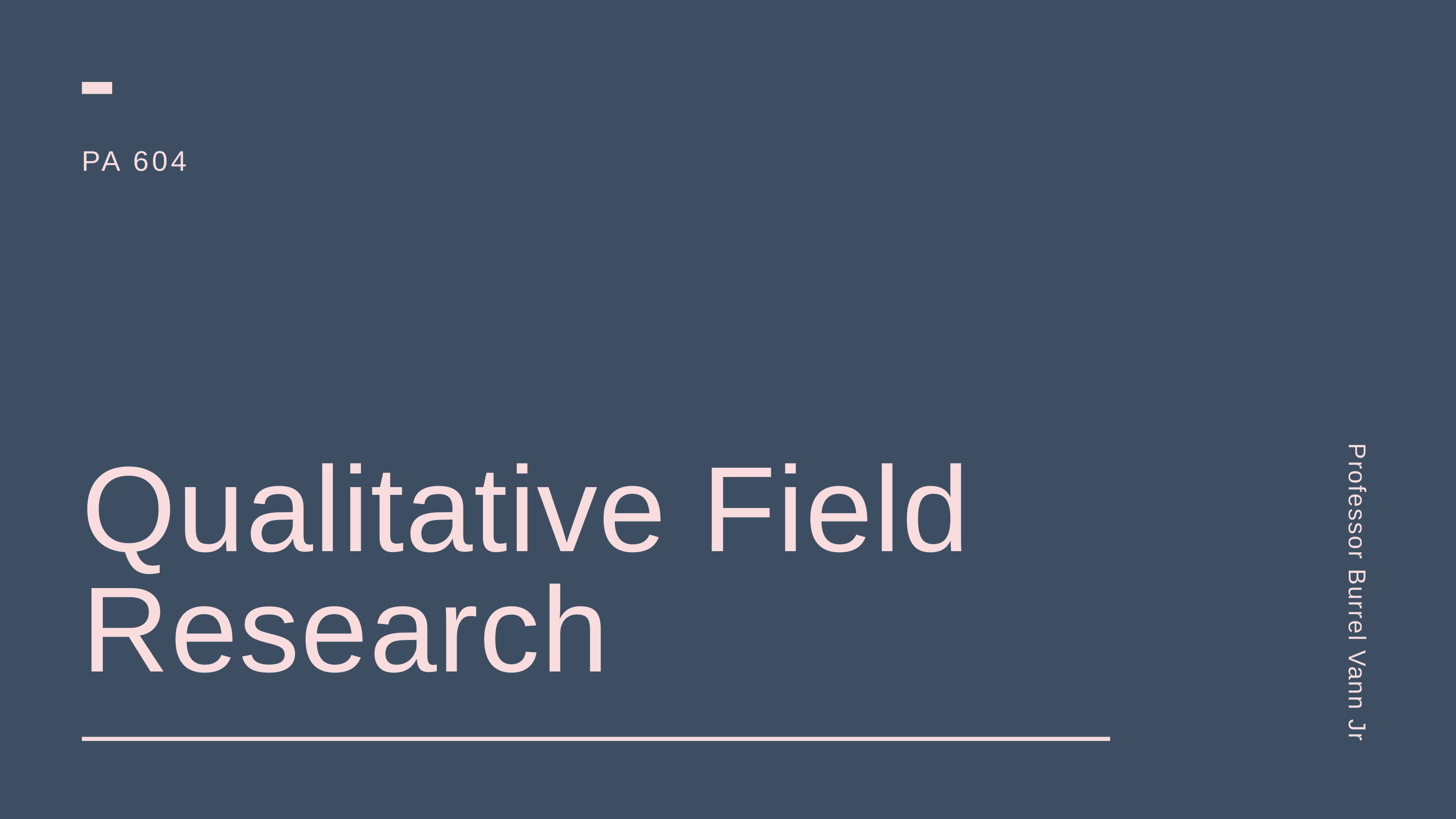

PA 604
Professor Burrel Vann Jr
Qualitative Field Research